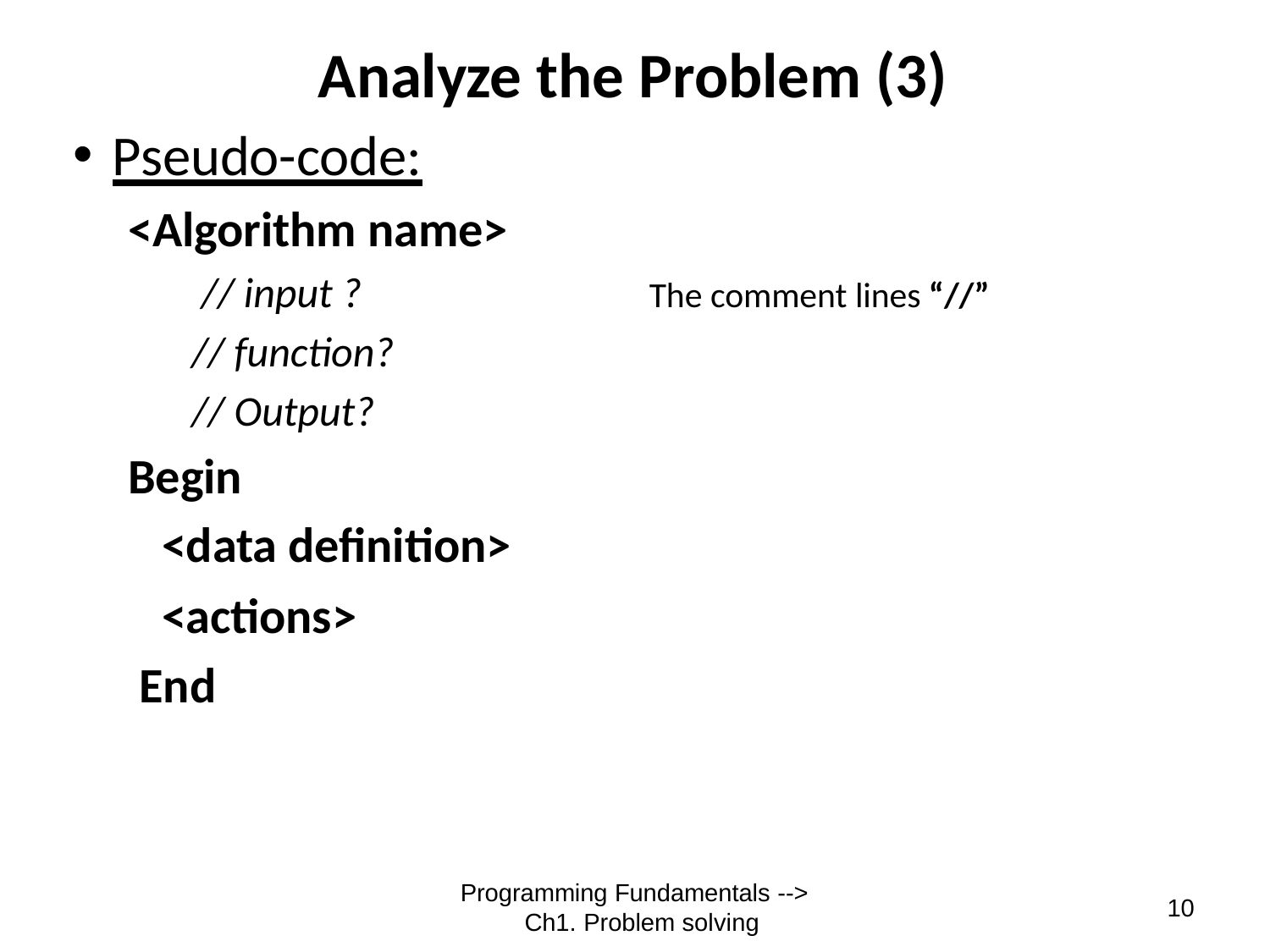

# Analyze the Problem (3)
Pseudo-code:
<Algorithm name>
// input ?
// function?
// Output?
Begin
<data definition>
<actions>  End
The comment lines “//”
Programming Fundamentals -->  Ch1. Problem solving
10